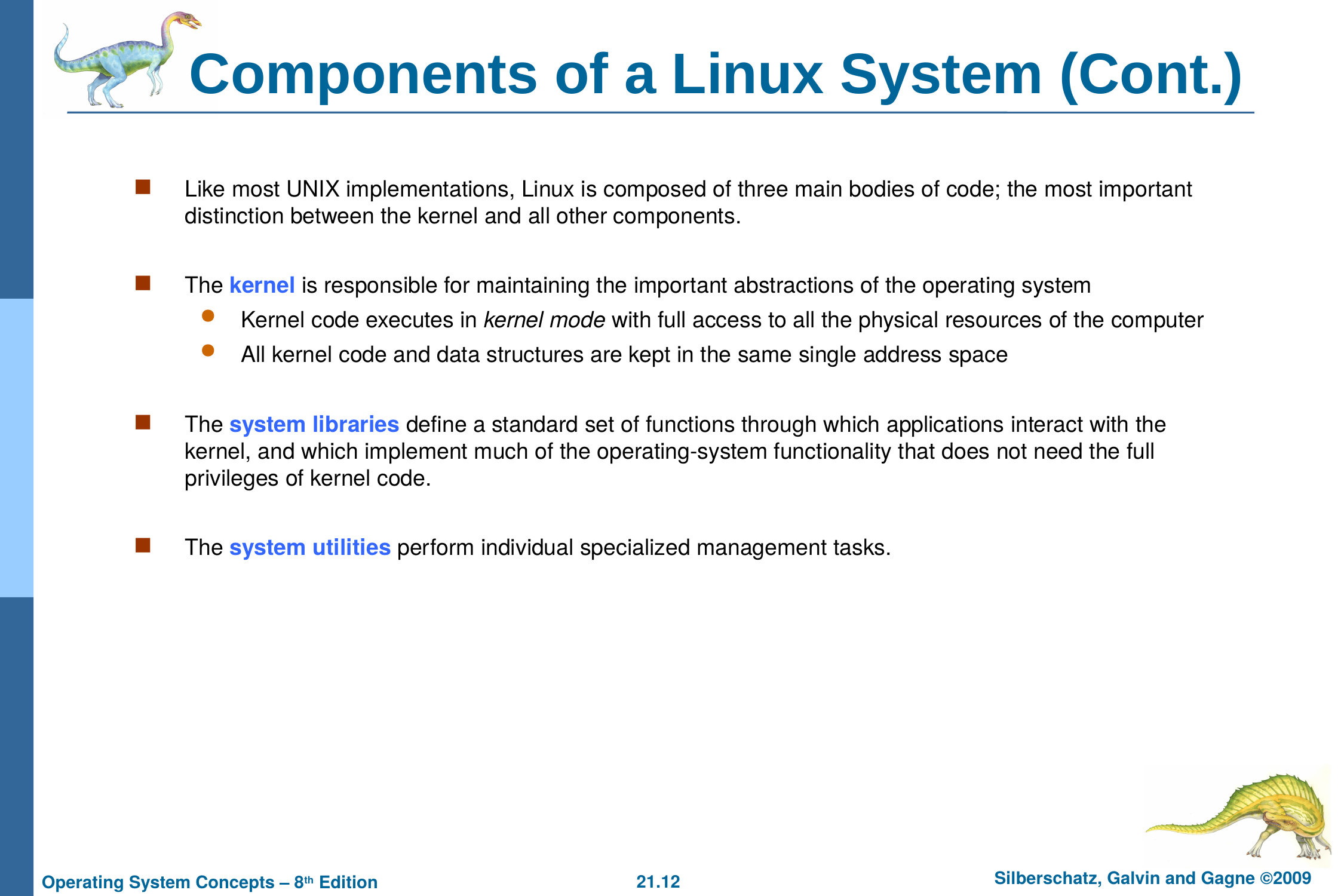

# Components of a Linux System (Cont.)
Like most UNIX implementations, Linux is composed of three main bodies of code; the most important distinction between the kernel and all other components.

The kernel is responsible for maintaining the important abstractions of the operating system
Kernel code executes in kernel mode with full access to all the physical resources of the computer
All kernel code and data structures are kept in the same single address space

The system libraries define a standard set of functions through which applications interact with the kernel, and which implement much of the operating-system functionality that does not need the full privileges of kernel code.

The system utilities perform individual specialized management tasks.